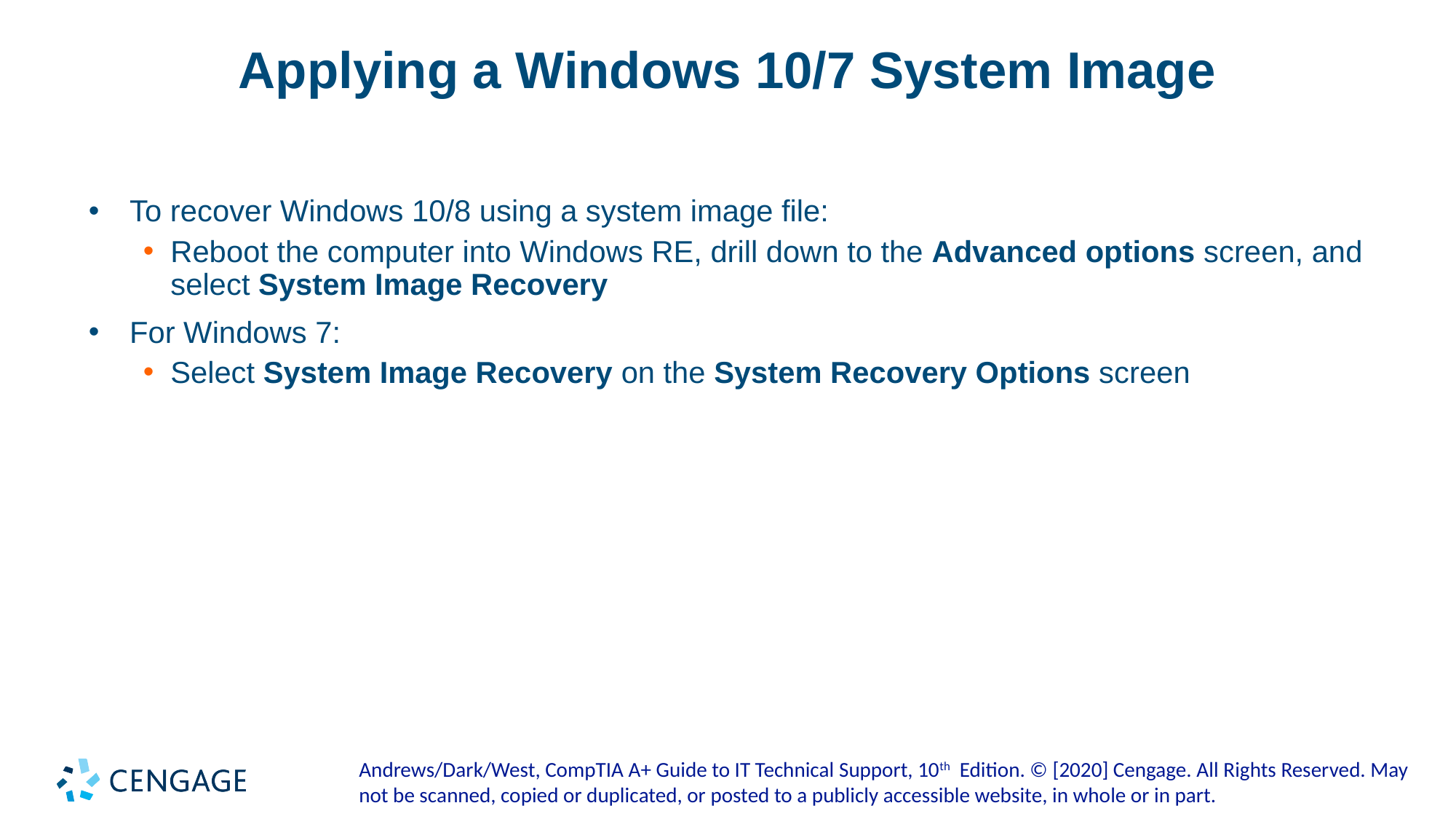

# Applying a Windows 10/7 System Image
To recover Windows 10/8 using a system image file:
Reboot the computer into Windows RE, drill down to the Advanced options screen, and select System Image Recovery
For Windows 7:
Select System Image Recovery on the System Recovery Options screen